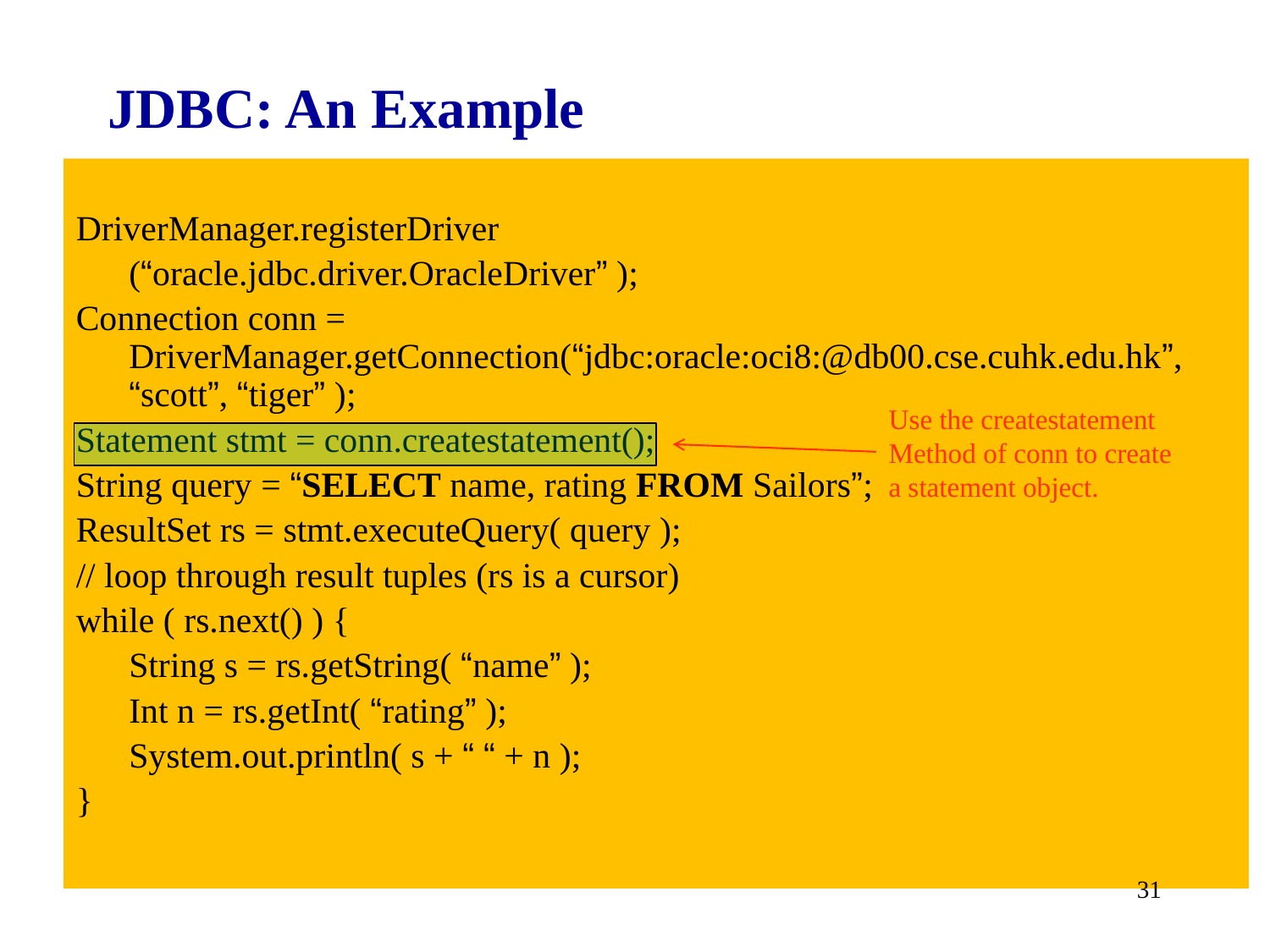

JDBC: An Example

DriverManager.registerDriver
	(“oracle.jdbc.driver.OracleDriver” );
Connection conn =      DriverManager.getConnection(“jdbc:oracle:oci8:@db00.cse.cuhk.edu.hk”, “scott”, “tiger” );
Statement stmt = conn.createstatement();
String query = “SELECT name, rating FROM Sailors”;
ResultSet rs = stmt.executeQuery( query );
// loop through result tuples (rs is a cursor)
while ( rs.next() ) {
	String s = rs.getString( “name” );
	Int n = rs.getInt( “rating” );
	System.out.println( s + “ “ + n );
}
Use the createstatement
Method of conn to create
a statement object.

31